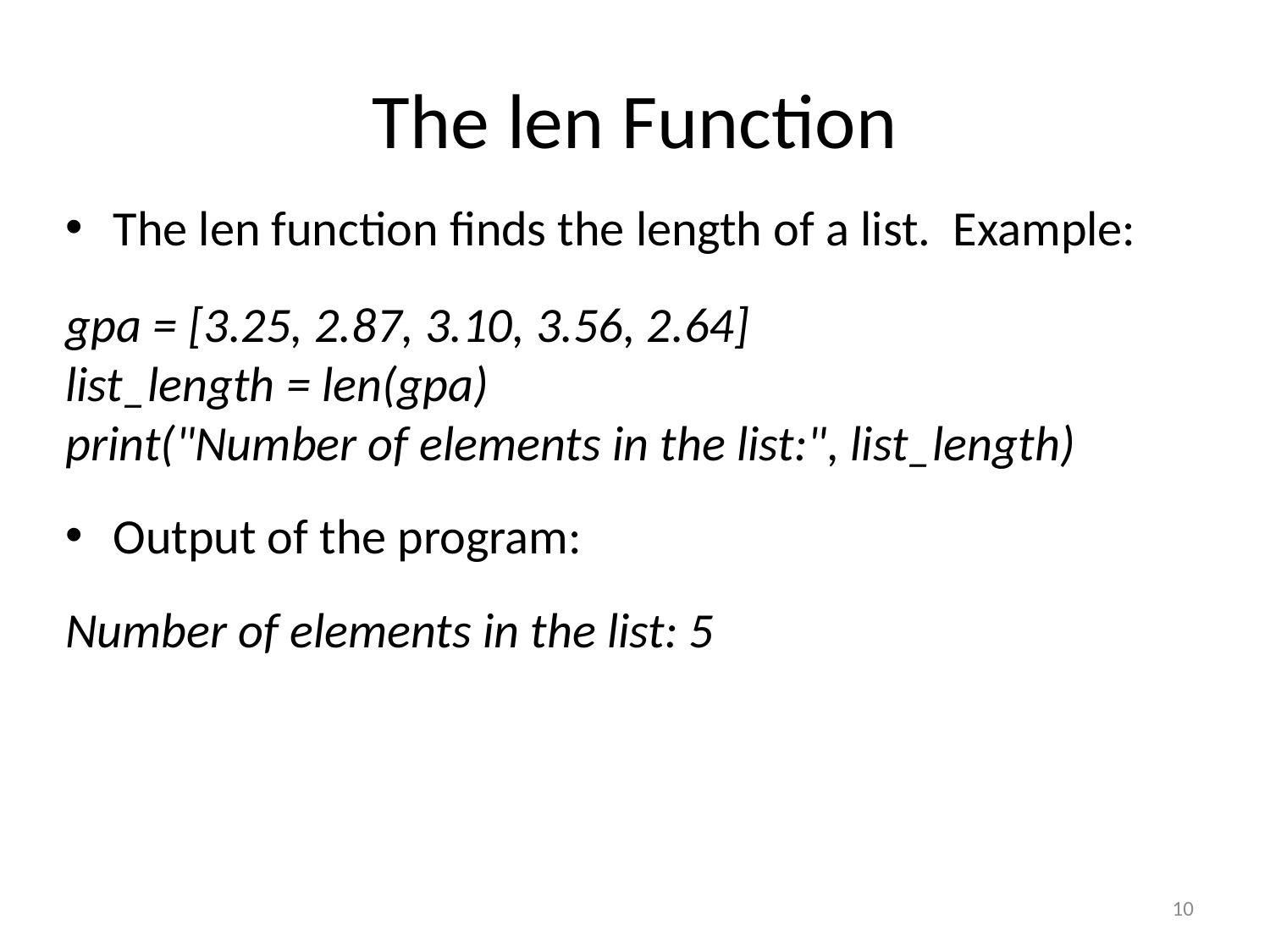

# The len Function
The len function finds the length of a list.  Example:

gpa = [3.25, 2.87, 3.10, 3.56, 2.64]
list_length = len(gpa)
print("Number of elements in the list:", list_length)

Output of the program:

Number of elements in the list: 5

10